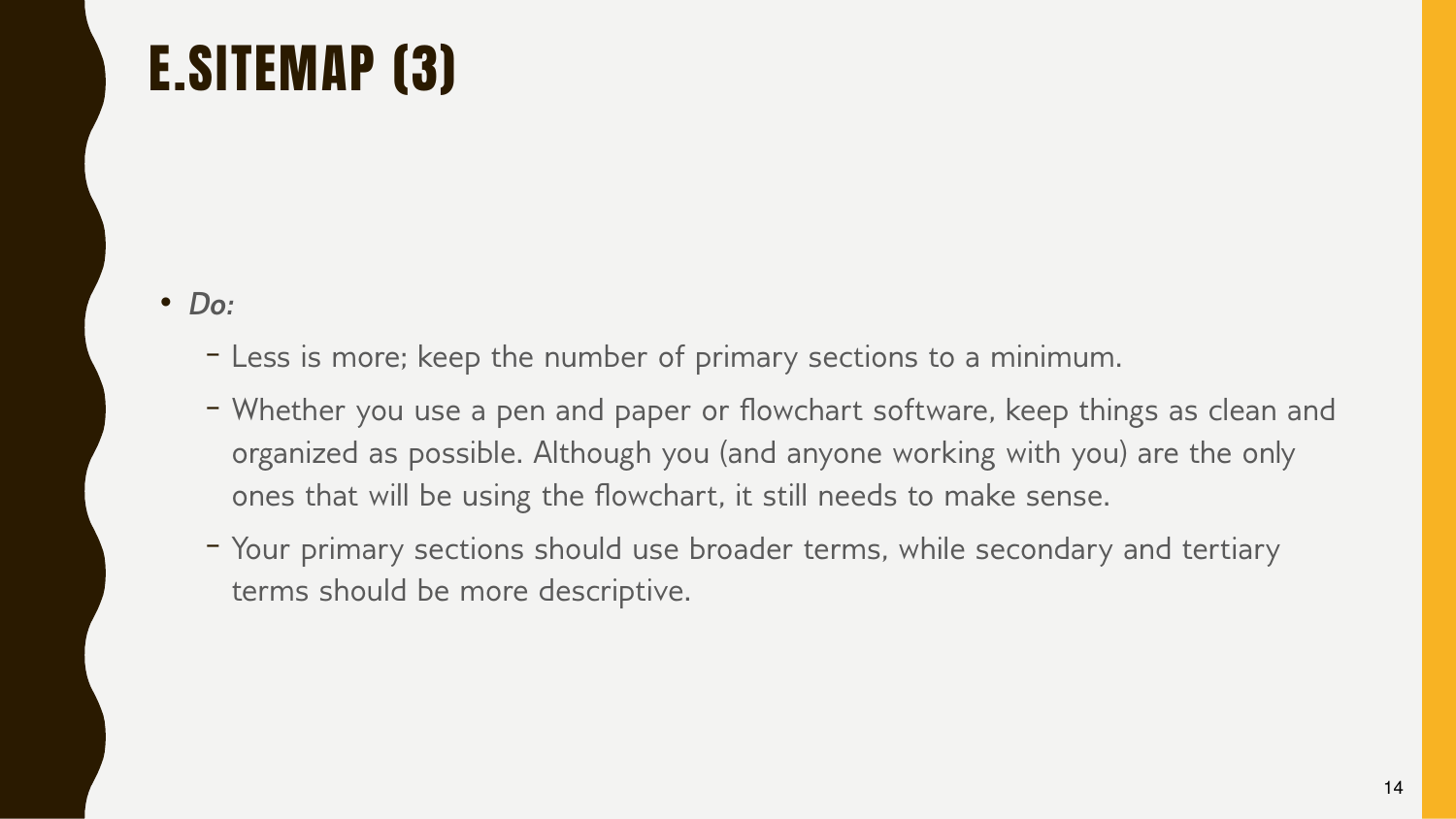

# E.Sitemap (3)
Do:
Less is more; keep the number of primary sections to a minimum.
Whether you use a pen and paper or flowchart software, keep things as clean and organized as possible. Although you (and anyone working with you) are the only ones that will be using the flowchart, it still needs to make sense.
Your primary sections should use broader terms, while secondary and tertiary terms should be more descriptive.
14